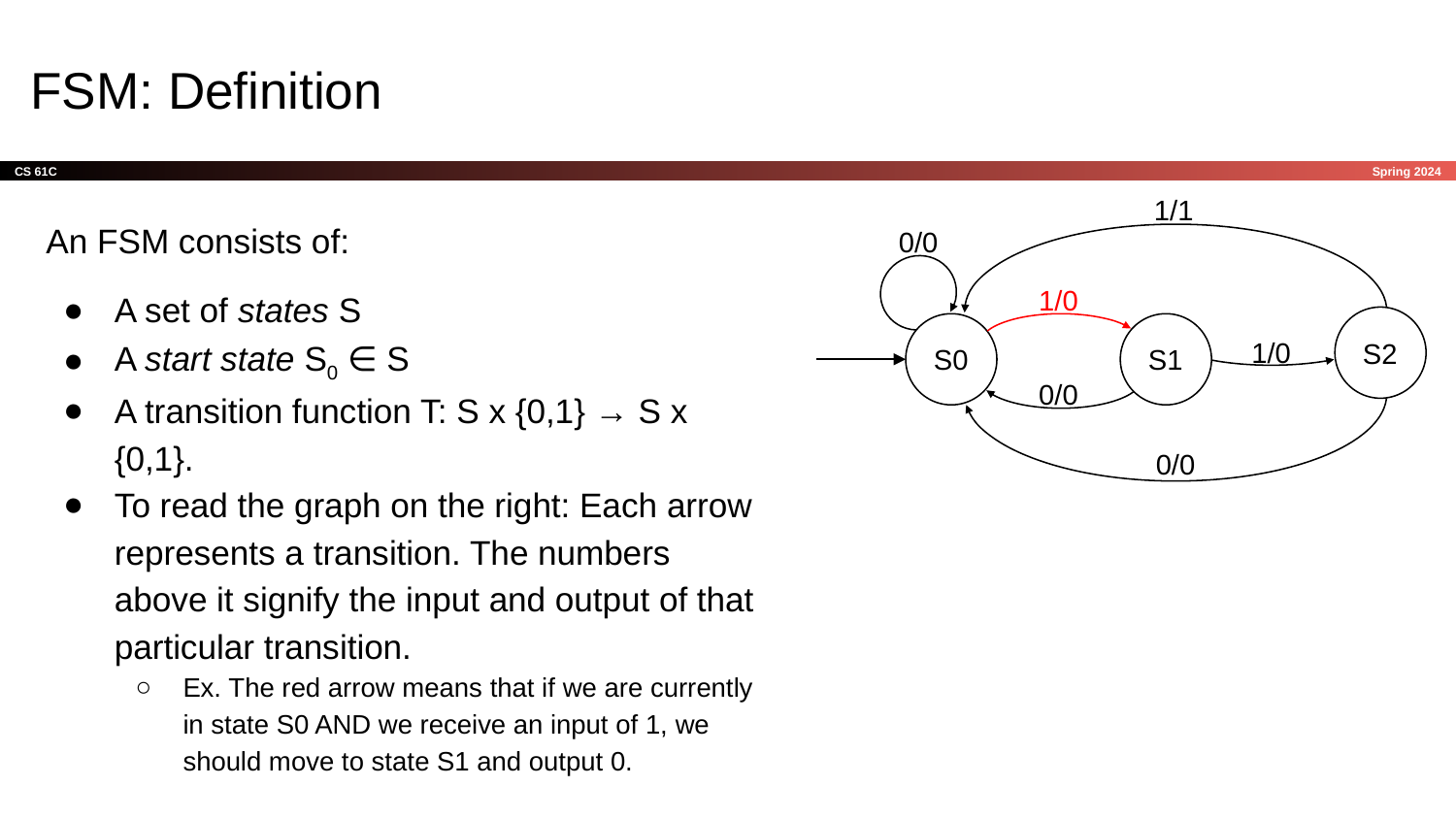

# FSM: Definition
1/1
0/0

1/0

S2
S0

S1
1/0

0/0
0/0
An FSM consists of:
A set of states S
A start state S0 ∈ S
A transition function T: S x {0,1} → S x {0,1}.
To read the graph on the right: Each arrow represents a transition. The numbers above it signify the input and output of that particular transition.
Ex. The red arrow means that if we are currently in state S0 AND we receive an input of 1, we should move to state S1 and output 0.